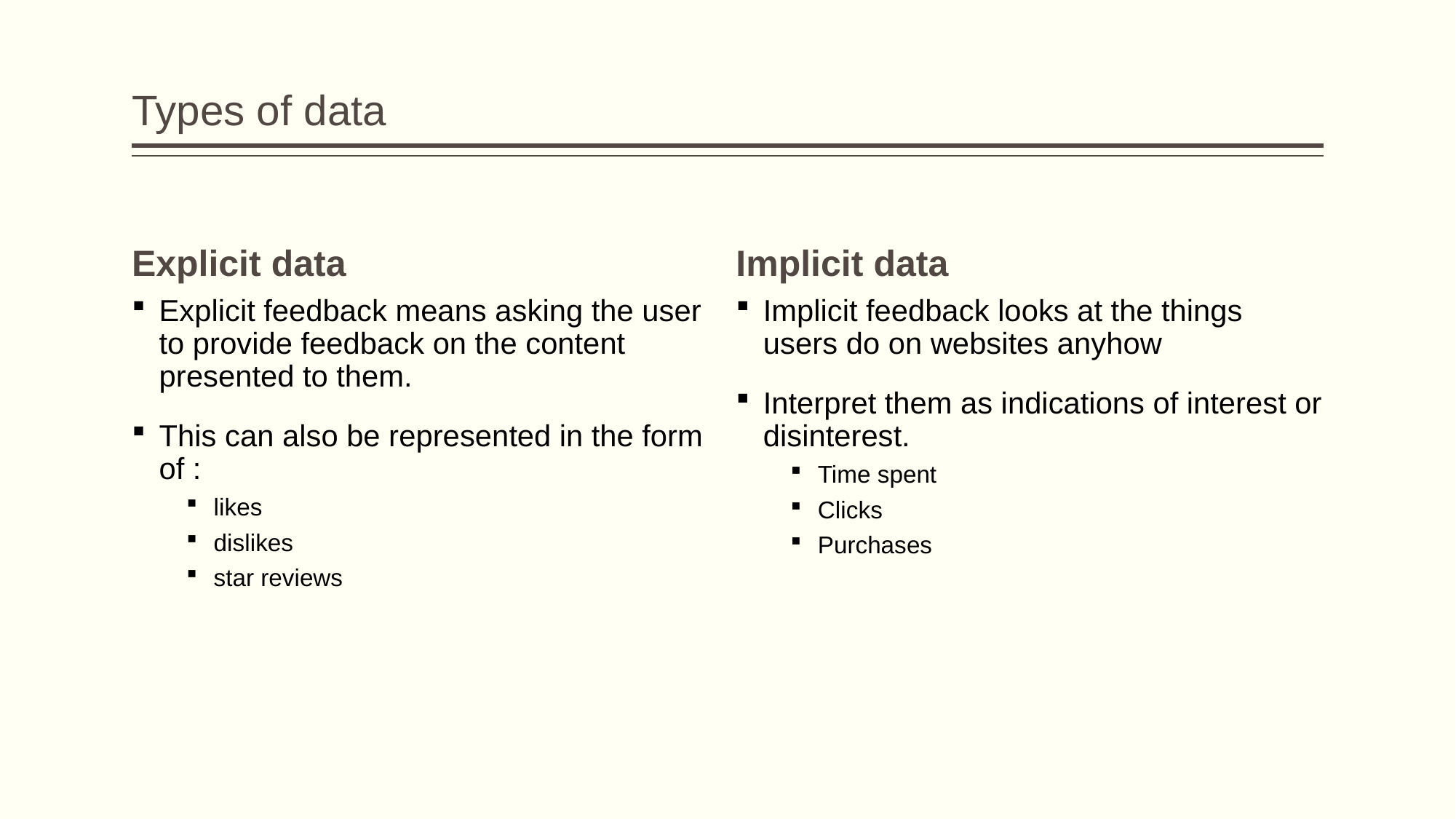

# Types of data
Explicit data
Implicit data
Explicit feedback means asking the user to provide feedback on the content presented to them.
This can also be represented in the form of :
likes
dislikes
star reviews

Implicit feedback looks at the things users do on websites anyhow
Interpret them as indications of interest or disinterest.
Time spent
Clicks
Purchases